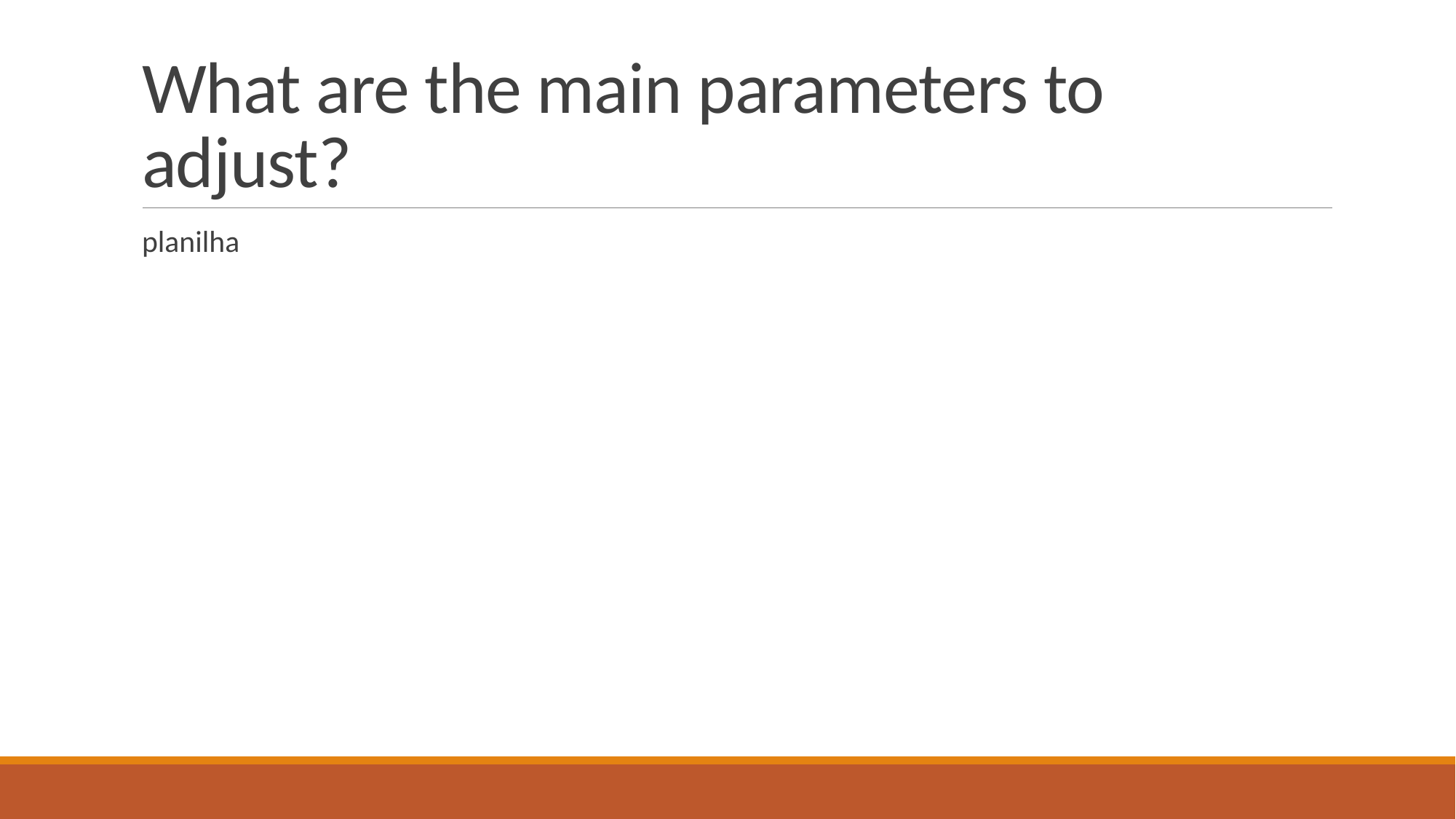

# What are the main parameters to adjust?
planilha